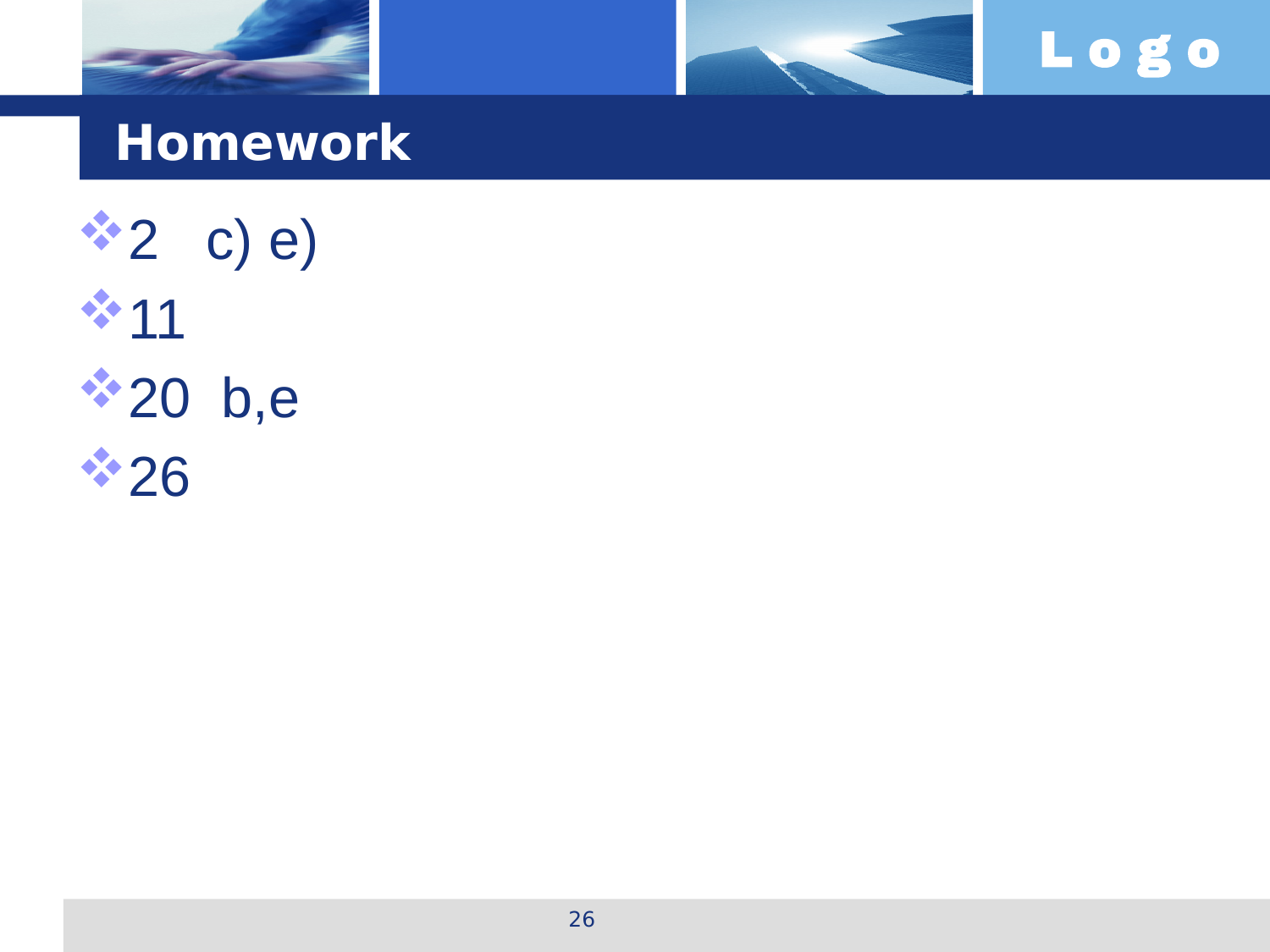

# Homework
2   c) e)
11
20  b,e
26
26